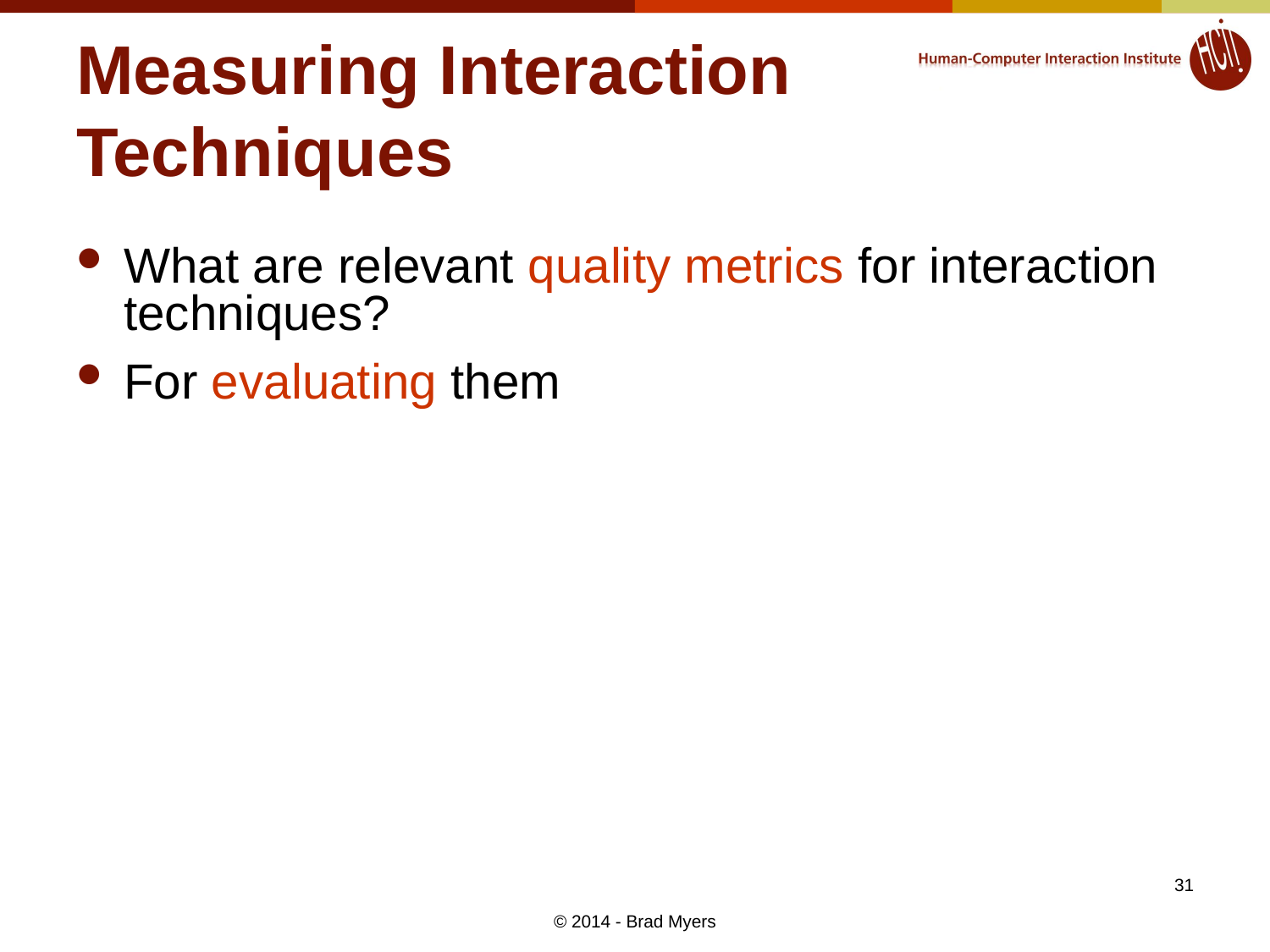

# Measuring Interaction Techniques
What are relevant quality metrics for interaction techniques?
For evaluating them

31
© 2014 - Brad Myers